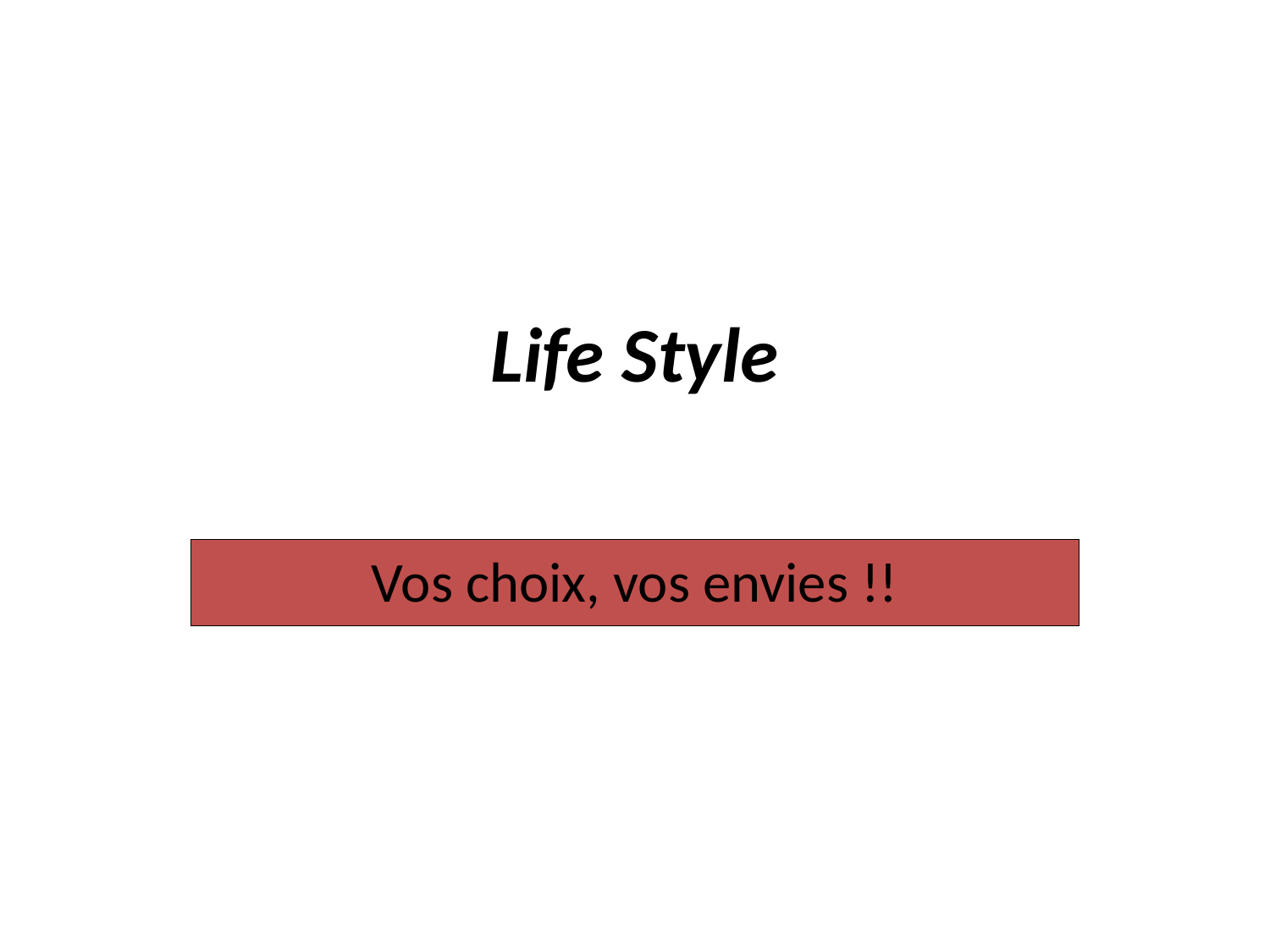

# Life Style
Vos choix, vos envies !!